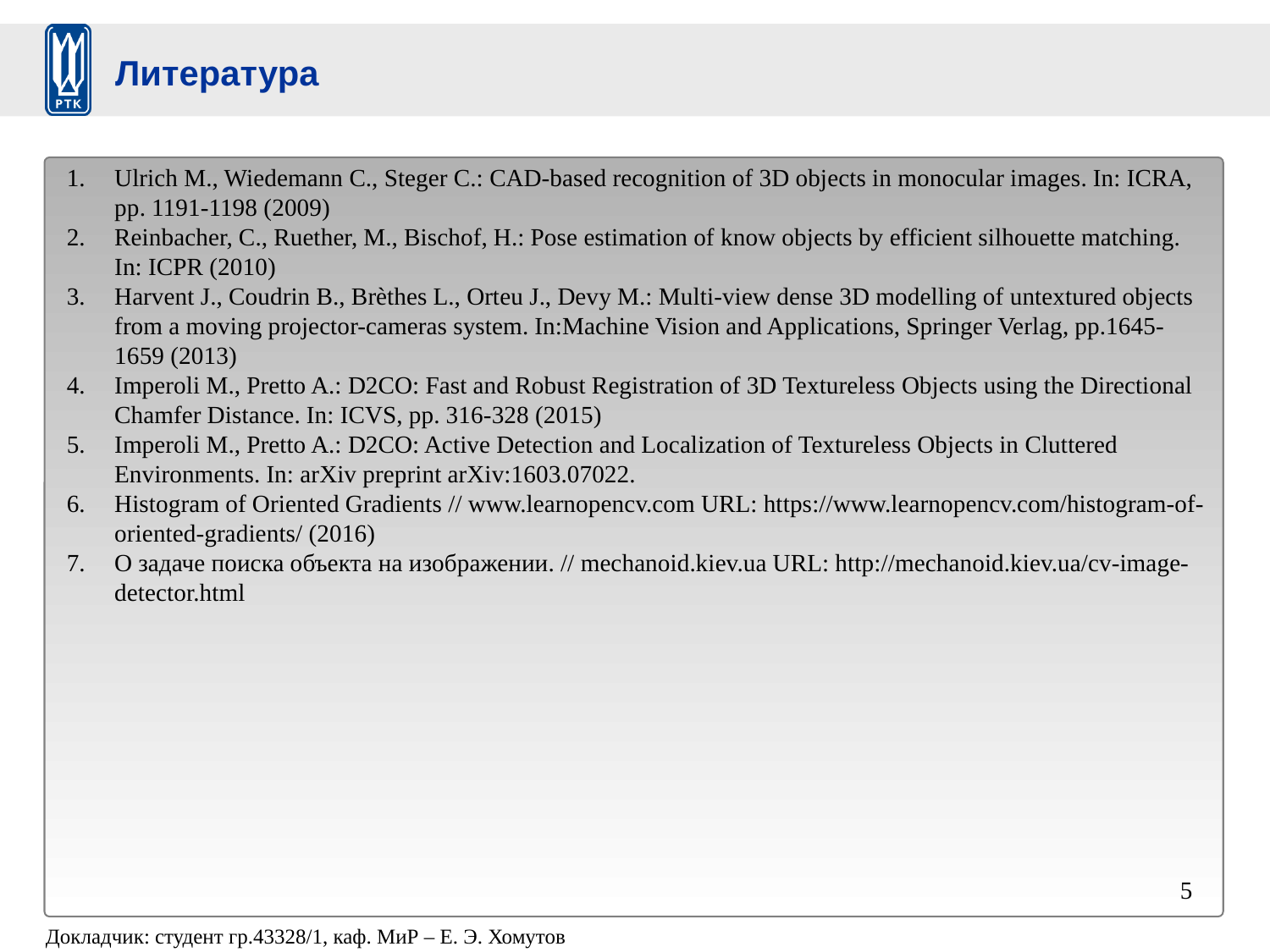

Литература
Ulrich M., Wiedemann C., Steger C.: CAD-based recognition of 3D objects in monocular images. In: ICRA, pp. 1191-1198 (2009)
Reinbacher, C., Ruether, M., Bischof, H.: Pose estimation of know objects by efficient silhouette matching. In: ICPR (2010)
Harvent J., Coudrin B., Brèthes L., Orteu J., Devy M.: Multi-view dense 3D modelling of untextured objects from a moving projector-cameras system. In:Machine Vision and Applications, Springer Verlag, pp.1645-1659 (2013)
Imperoli M., Pretto A.: D2CO: Fast and Robust Registration of 3D Textureless Objects using the Directional Chamfer Distance. In: ICVS, pp. 316-328 (2015)
Imperoli M., Pretto A.: D2CO: Active Detection and Localization of Textureless Objects in Cluttered Environments. In: arXiv preprint arXiv:1603.07022.
Histogram of Oriented Gradients // www.learnopencv.com URL: https://www.learnopencv.com/histogram-of-oriented-gradients/ (2016)
О задаче поиска объекта на изображении. // mechanoid.kiev.ua URL: http://mechanoid.kiev.ua/cv-image-detector.html

5
Докладчик: студент гр.43328/1, каф. МиР – Е. Э. Хомутов